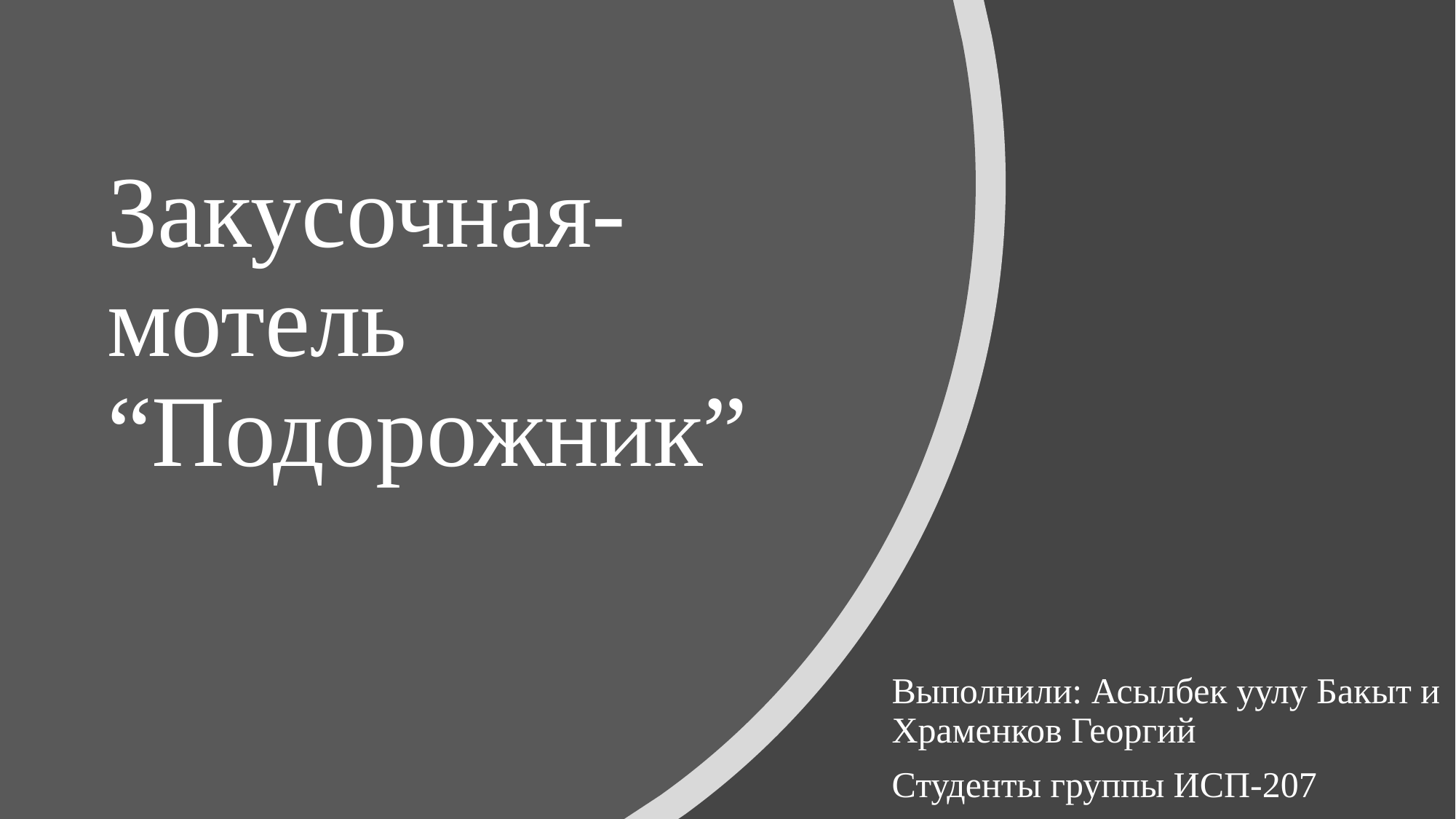

# Закусочная-мотель “Подорожник”
Выполнили: Асылбек уулу Бакыт и Храменков Георгий
Студенты группы ИСП-207